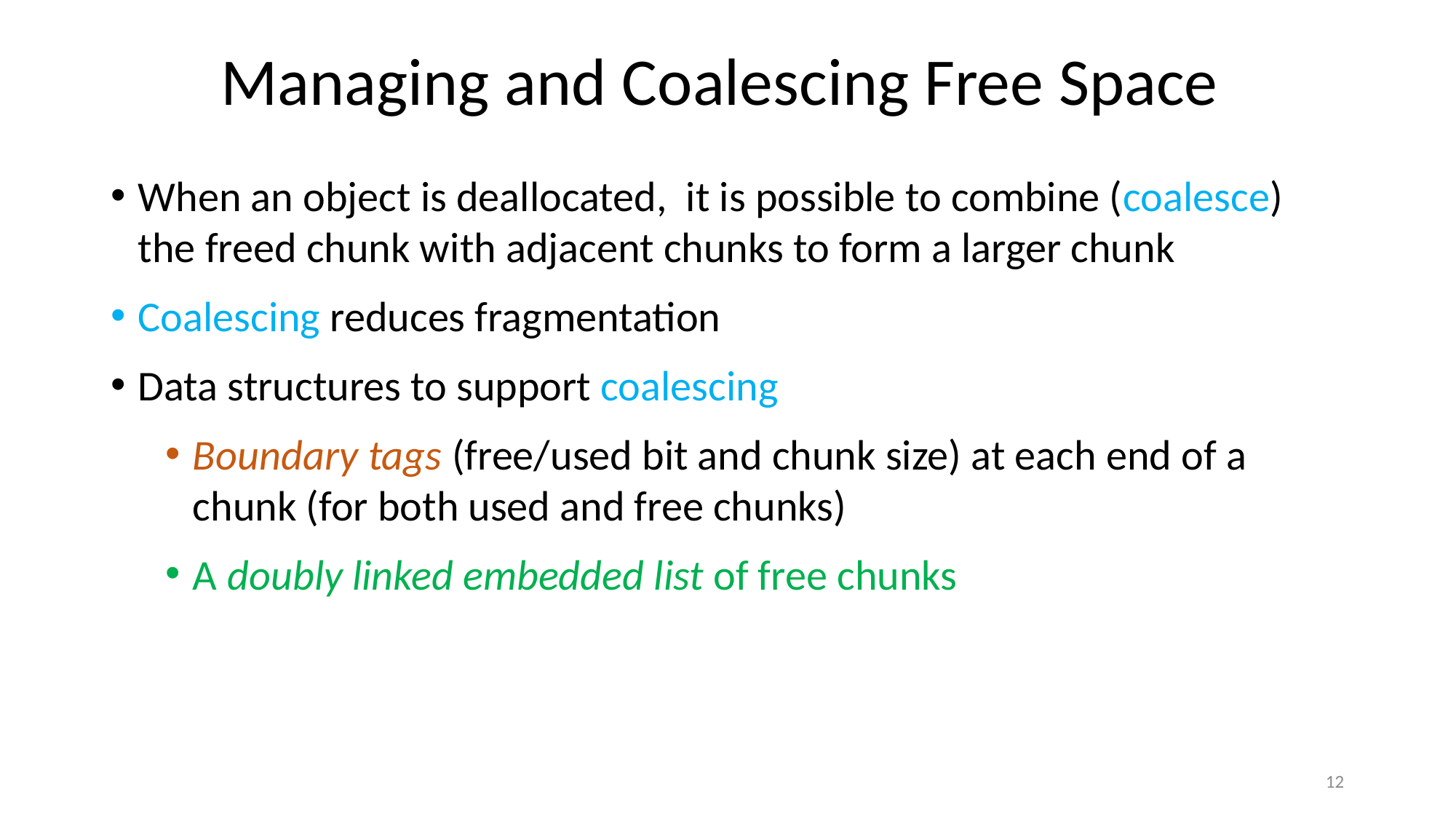

# Managing and Coalescing Free Space
When an object is deallocated,  it is possible to combine (coalesce) the freed chunk with adjacent chunks to form a larger chunk
Coalescing reduces fragmentation
Data structures to support coalescing
Boundary tags (free/used bit and chunk size) at each end of a chunk (for both used and free chunks)
A doubly linked embedded list of free chunks
12